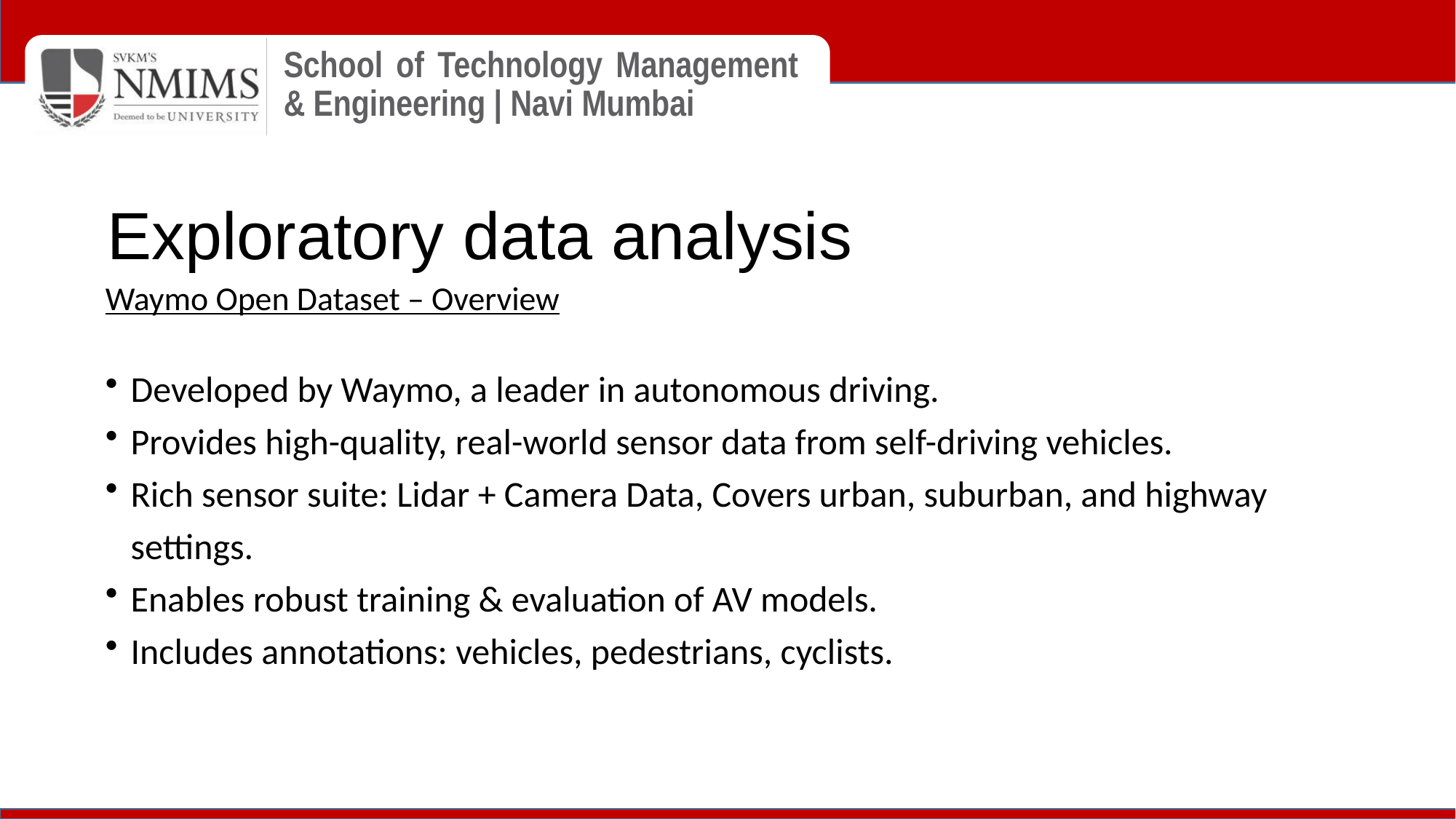

# Exploratory data analysis
Waymo Open Dataset – Overview

Developed by Waymo, a leader in autonomous driving.
Provides high-quality, real-world sensor data from self-driving vehicles.
Rich sensor suite: Lidar + Camera Data, Covers urban, suburban, and highway settings.
Enables robust training & evaluation of AV models.
Includes annotations: vehicles, pedestrians, cyclists.
7